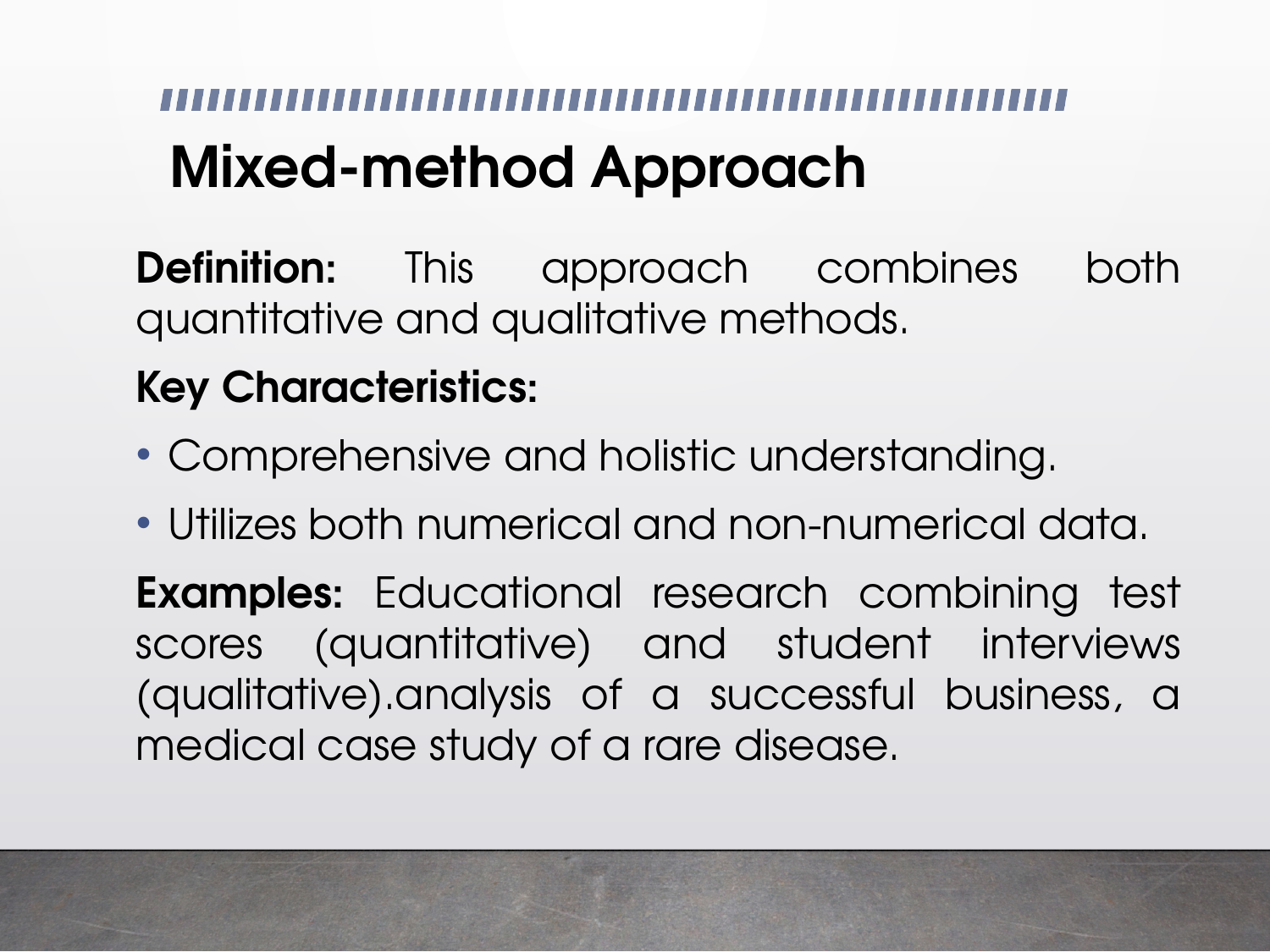

# Mixed-method Approach
Definition: This approach combines both quantitative and qualitative methods.
Key Characteristics:
Comprehensive and holistic understanding.
Utilizes both numerical and non-numerical data.
Examples: Educational research combining test scores (quantitative) and student interviews (qualitative).analysis of a successful business, a medical case study of a rare disease.